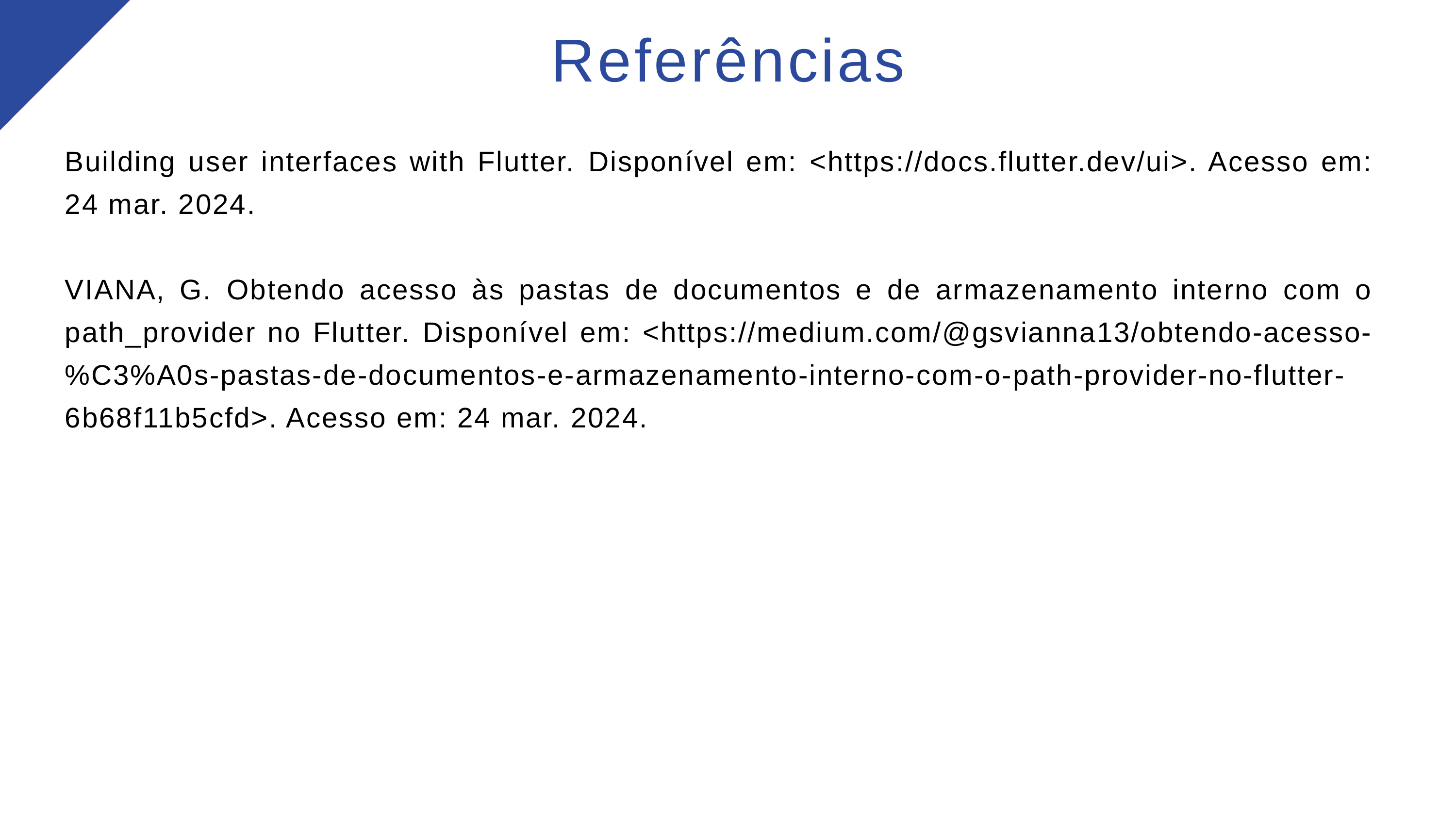

Referências
Building user interfaces with Flutter. Disponível em: <https://docs.flutter.dev/ui>. Acesso em: 24 mar. 2024.

VIANA, G. Obtendo acesso às pastas de documentos e de armazenamento interno com o path_provider no Flutter. Disponível em: <https://medium.com/@gsvianna13/obtendo-acesso-%C3%A0s-pastas-de-documentos-e-armazenamento-interno-com-o-path-provider-no-flutter-6b68f11b5cfd>. Acesso em: 24 mar. 2024.